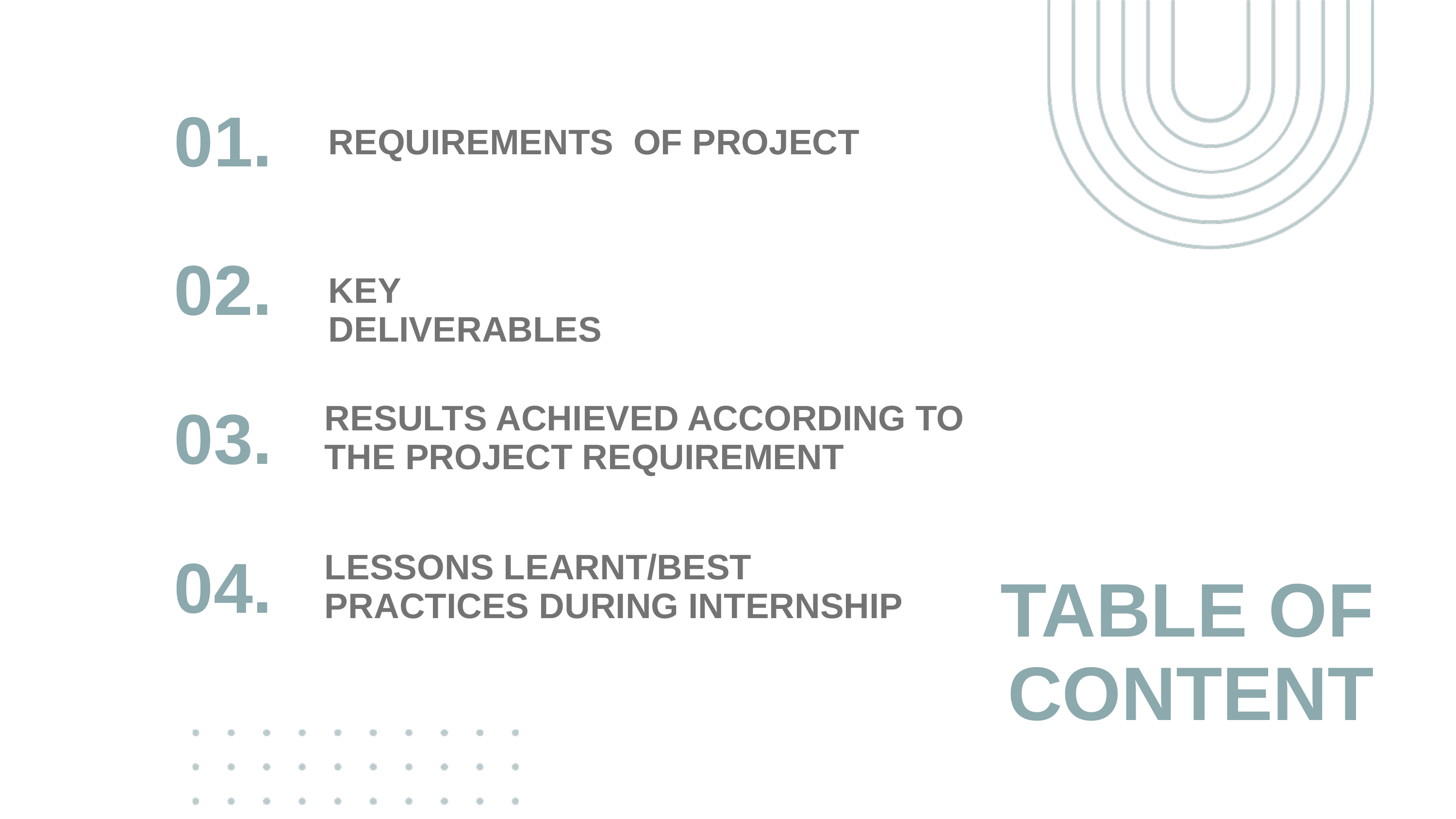

01.
REQUIREMENTS  OF PROJECT
02.
KEY DELIVERABLES
RESULTS ACHIEVED ACCORDING TO THE PROJECT REQUIREMENT
03.
LESSONS LEARNT/BEST PRACTICES DURING INTERNSHIP
04.
TABLE OF
CONTENT